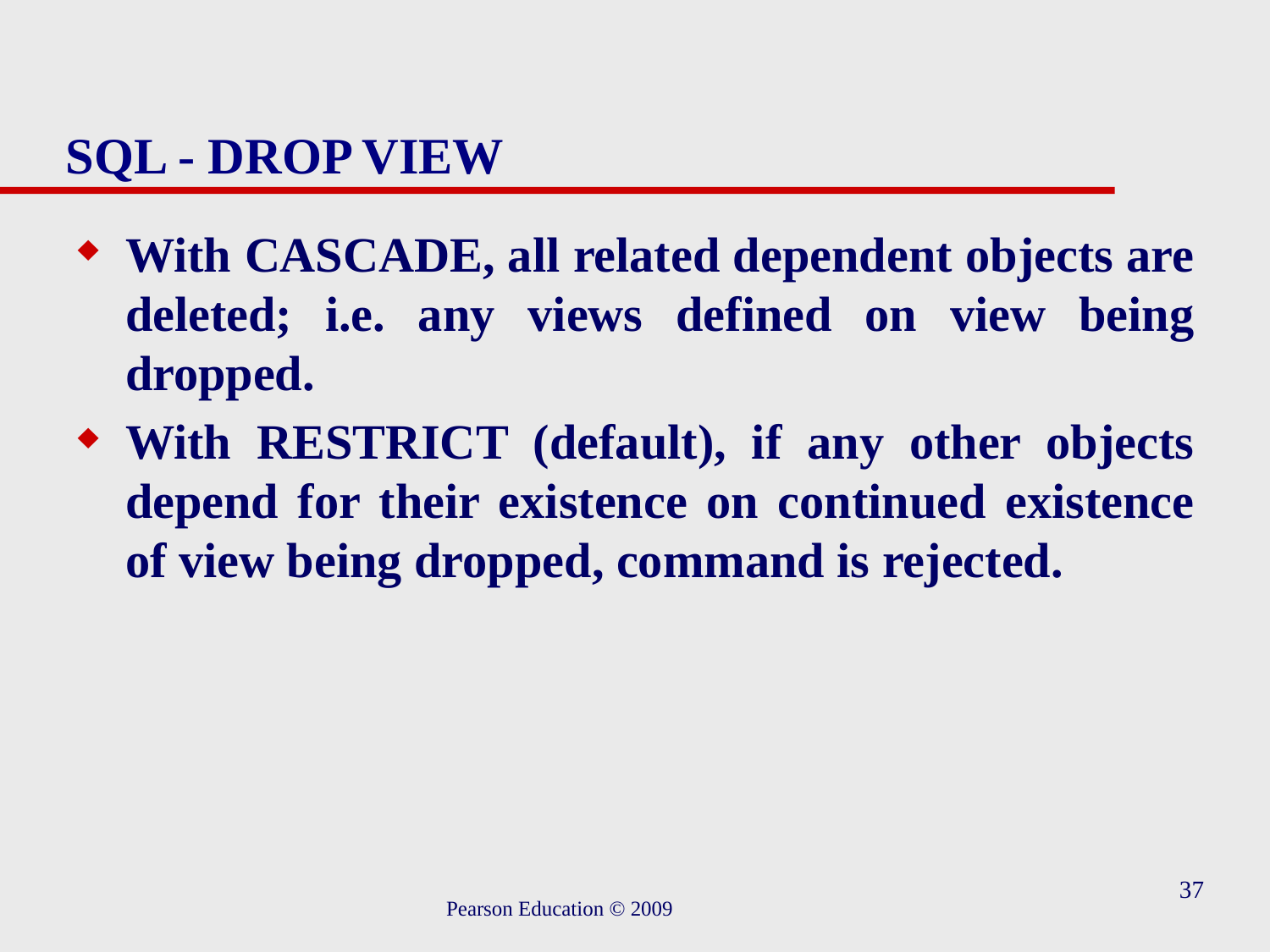

# SQL - DROP VIEW
With CASCADE, all related dependent objects are deleted; i.e. any views defined on view being dropped.
With RESTRICT (default), if any other objects depend for their existence on continued existence of view being dropped, command is rejected.
37
Pearson Education © 2009